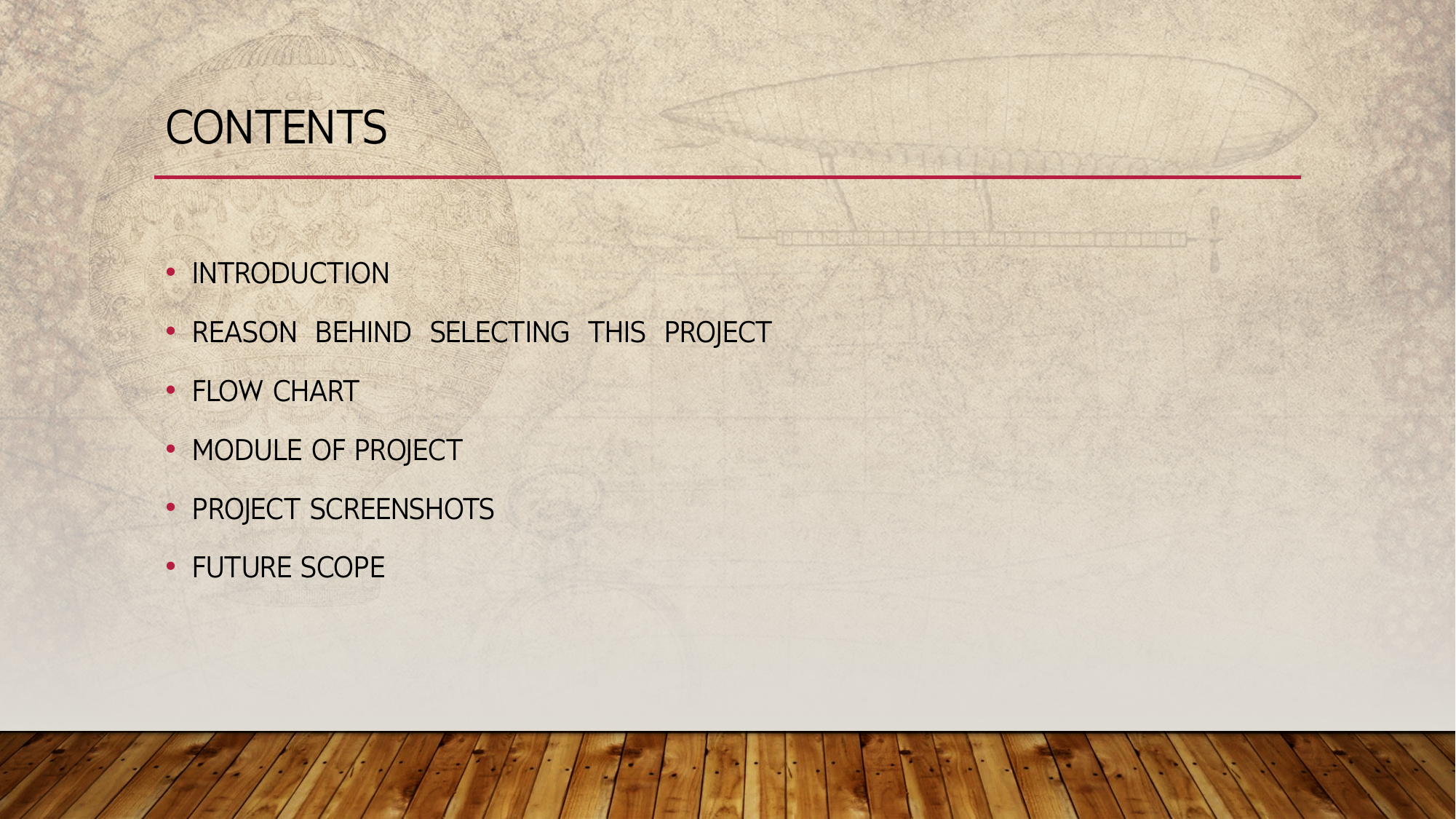

# CONTENTS
INTRODUCTION
REASON  BEHIND  SELECTING  THIS  PROJECT
FLOW CHART
MODULE OF PROJECT
PROJECT SCREENSHOTS
FUTURE SCOPE